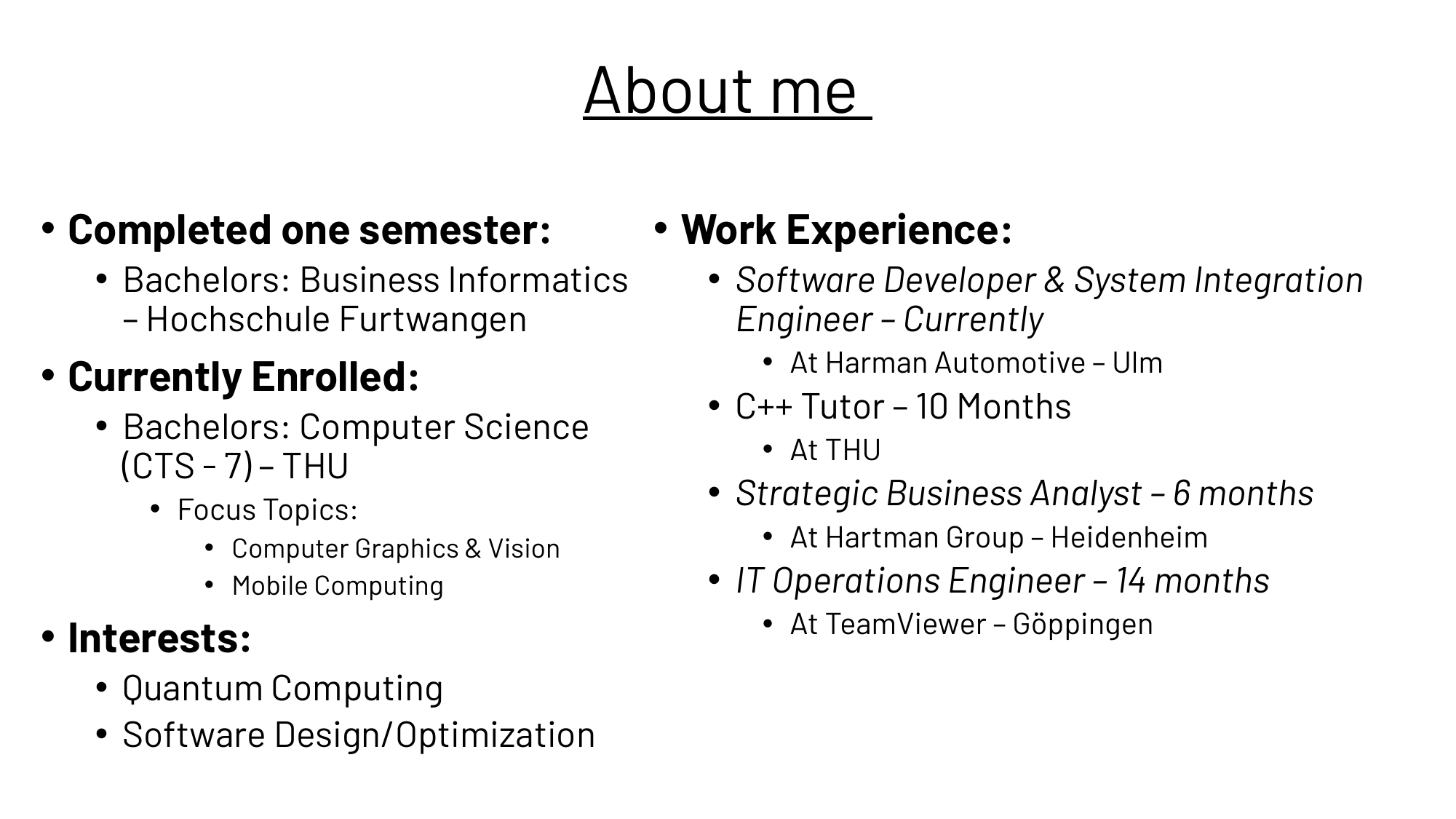

# About me
Completed one semester:
Bachelors: Business Informatics – Hochschule Furtwangen
Currently Enrolled:
Bachelors: Computer Science (CTS - 7) – THU
Focus Topics:
Computer Graphics & Vision
Mobile Computing
Interests:
Quantum Computing
Software Design/Optimization

Work Experience:
Software Developer & System Integration Engineer – Currently
At Harman Automotive – Ulm
C++ Tutor – 10 Months
At THU
Strategic Business Analyst – 6 months
At Hartman Group – Heidenheim
IT Operations Engineer – 14 months
At TeamViewer – Göppingen